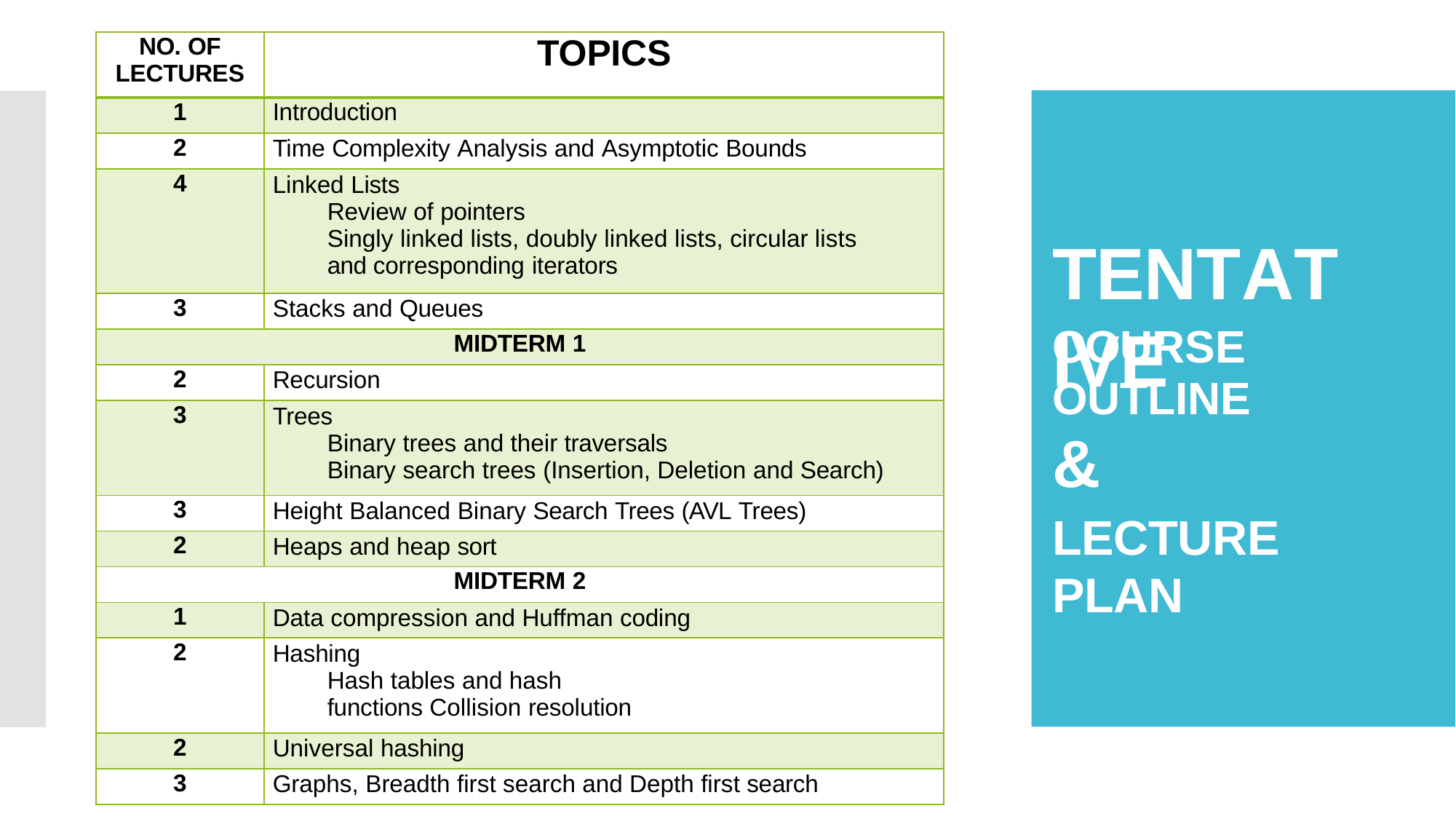

| NO. OF LECTURES | TOPICS |
| --- | --- |
| 1 | Introduction |
| 2 | Time Complexity Analysis and Asymptotic Bounds |
| 4 | Linked Lists Review of pointers Singly linked lists, doubly linked lists, circular lists and corresponding iterators |
| 3 | Stacks and Queues |
| MIDTERM 1 |  |
| 2 | Recursion |
| 3 | Trees Binary trees and their traversals Binary search trees (Insertion, Deletion and Search) |
| 3 | Height Balanced Binary Search Trees (AVL Trees) |
| 2 | Heaps and heap sort |
| MIDTERM 2 |  |
| 1 | Data compression and Huffman coding |
| 2 | Hashing Hash tables and hash functions Collision resolution |
| 2 | Universal hashing |
| 3 | Graphs, Breadth first search and Depth first search |

# Tentative
COURSE OUTLINE
&
LECTURE PLAN